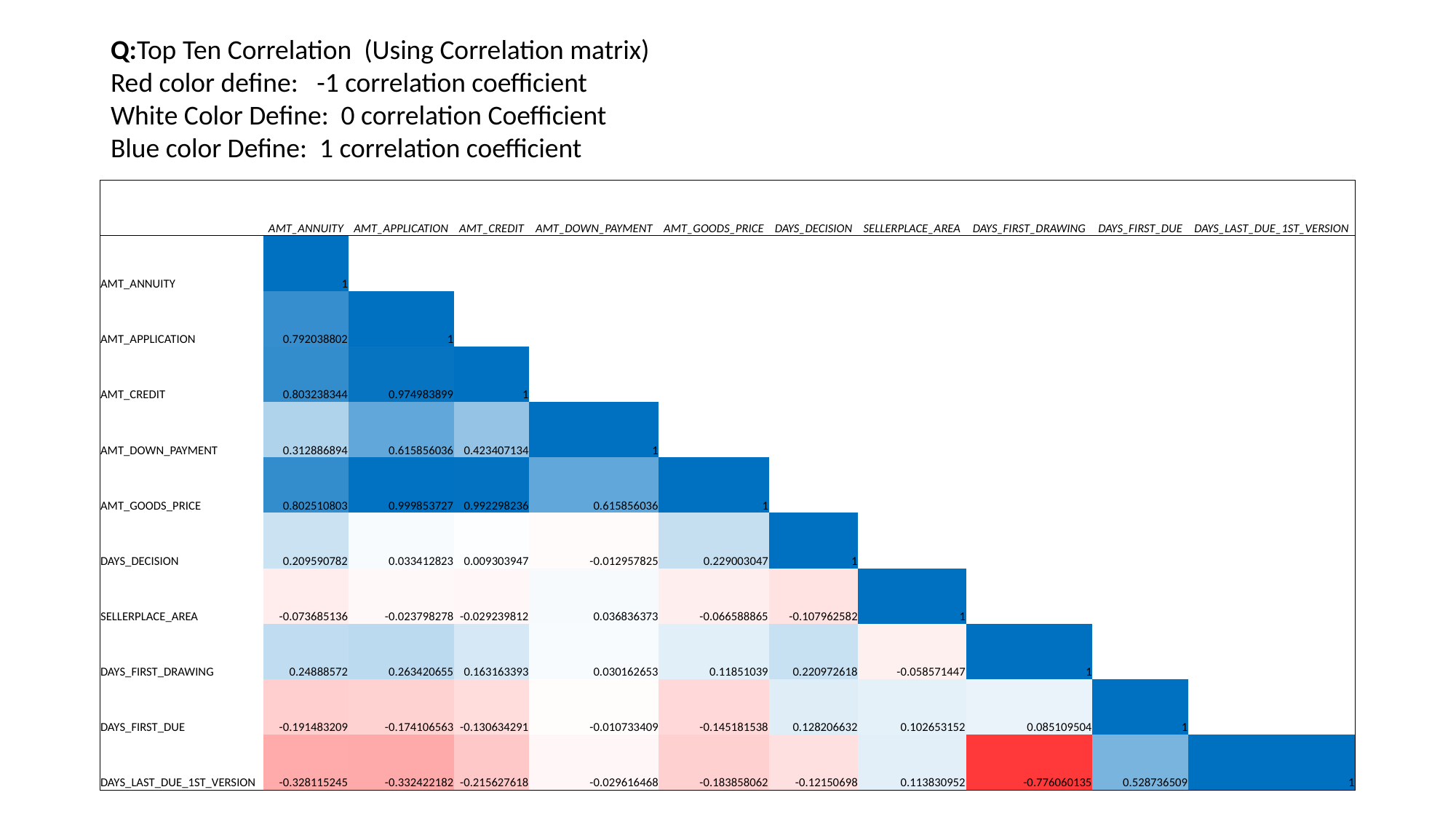

Q:Top Ten Correlation  (Using Correlation matrix)
Red color define:   -1 correlation coefficient
White Color Define:  0 correlation Coefficient
Blue color Define:  1 correlation coefficient
|  | AMT\_ANNUITY | AMT\_APPLICATION | AMT\_CREDIT | AMT\_DOWN\_PAYMENT | AMT\_GOODS\_PRICE | DAYS\_DECISION | SELLERPLACE\_AREA | DAYS\_FIRST\_DRAWING | DAYS\_FIRST\_DUE | DAYS\_LAST\_DUE\_1ST\_VERSION |
| --- | --- | --- | --- | --- | --- | --- | --- | --- | --- | --- |
| AMT\_ANNUITY | 1 |  |  |  |  |  |  |  |  |  |
| AMT\_APPLICATION | 0.792038802 | 1 |  |  |  |  |  |  |  |  |
| AMT\_CREDIT | 0.803238344 | 0.974983899 | 1 |  |  |  |  |  |  |  |
| AMT\_DOWN\_PAYMENT | 0.312886894 | 0.615856036 | 0.423407134 | 1 |  |  |  |  |  |  |
| AMT\_GOODS\_PRICE | 0.802510803 | 0.999853727 | 0.992298236 | 0.615856036 | 1 |  |  |  |  |  |
| DAYS\_DECISION | 0.209590782 | 0.033412823 | 0.009303947 | -0.012957825 | 0.229003047 | 1 |  |  |  |  |
| SELLERPLACE\_AREA | -0.073685136 | -0.023798278 | -0.029239812 | 0.036836373 | -0.066588865 | -0.107962582 | 1 |  |  |  |
| DAYS\_FIRST\_DRAWING | 0.24888572 | 0.263420655 | 0.163163393 | 0.030162653 | 0.11851039 | 0.220972618 | -0.058571447 | 1 |  |  |
| DAYS\_FIRST\_DUE | -0.191483209 | -0.174106563 | -0.130634291 | -0.010733409 | -0.145181538 | 0.128206632 | 0.102653152 | 0.085109504 | 1 |  |
| DAYS\_LAST\_DUE\_1ST\_VERSION | -0.328115245 | -0.332422182 | -0.215627618 | -0.029616468 | -0.183858062 | -0.12150698 | 0.113830952 | -0.776060135 | 0.528736509 | 1 |